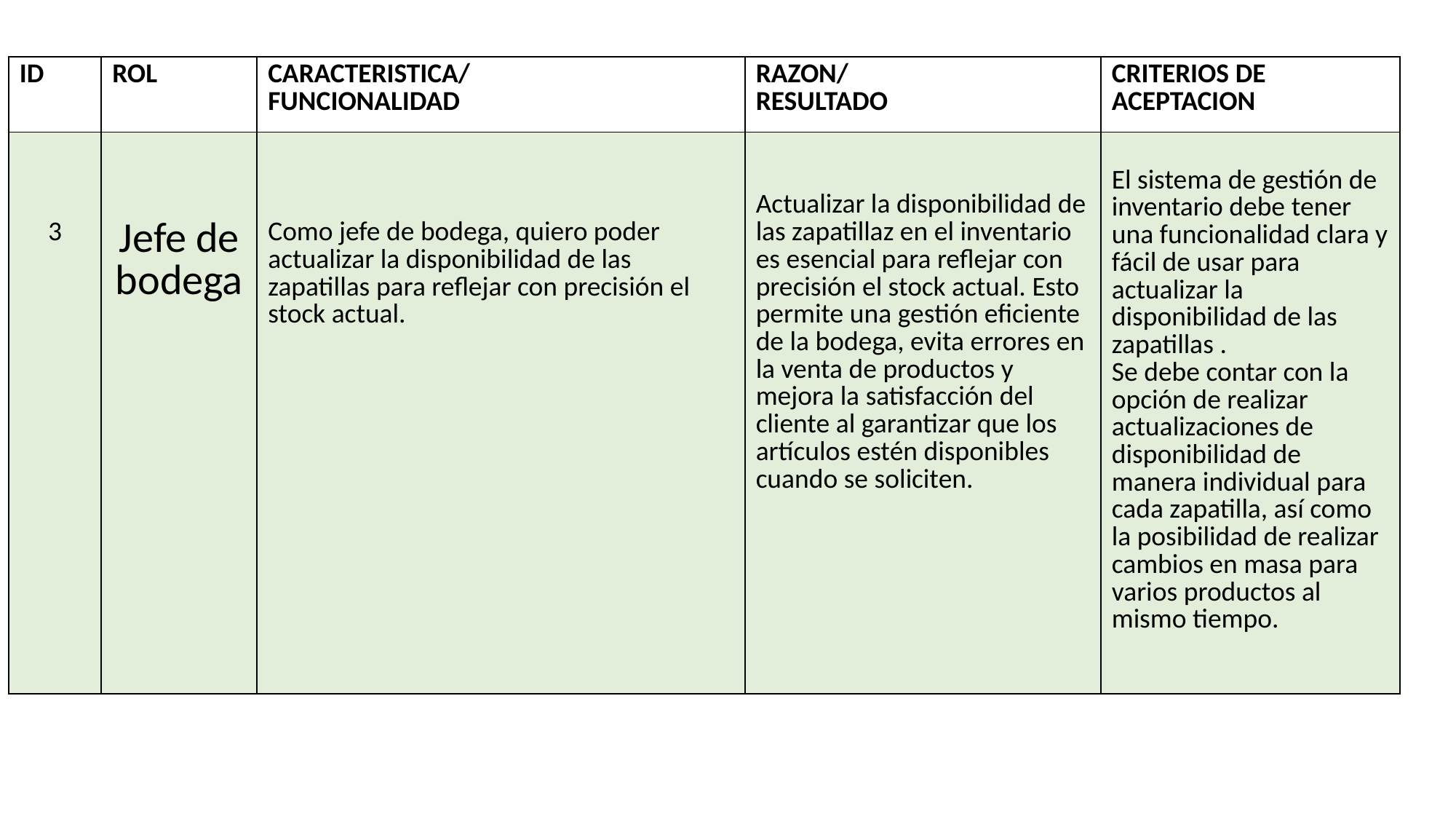

| ID | ROL | CARACTERISTICA/ FUNCIONALIDAD | RAZON/ RESULTADO | CRITERIOS DE ACEPTACION |
| --- | --- | --- | --- | --- |
| 3 | Jefe de bodega | Como jefe de bodega, quiero poder actualizar la disponibilidad de las zapatillas para reflejar con precisión el stock actual. | Actualizar la disponibilidad de las zapatillaz en el inventario es esencial para reflejar con precisión el stock actual. Esto permite una gestión eficiente de la bodega, evita errores en la venta de productos y mejora la satisfacción del cliente al garantizar que los artículos estén disponibles cuando se soliciten. | El sistema de gestión de inventario debe tener una funcionalidad clara y fácil de usar para actualizar la disponibilidad de las zapatillas . Se debe contar con la opción de realizar actualizaciones de disponibilidad de manera individual para cada zapatilla, así como la posibilidad de realizar cambios en masa para varios productos al mismo tiempo. |